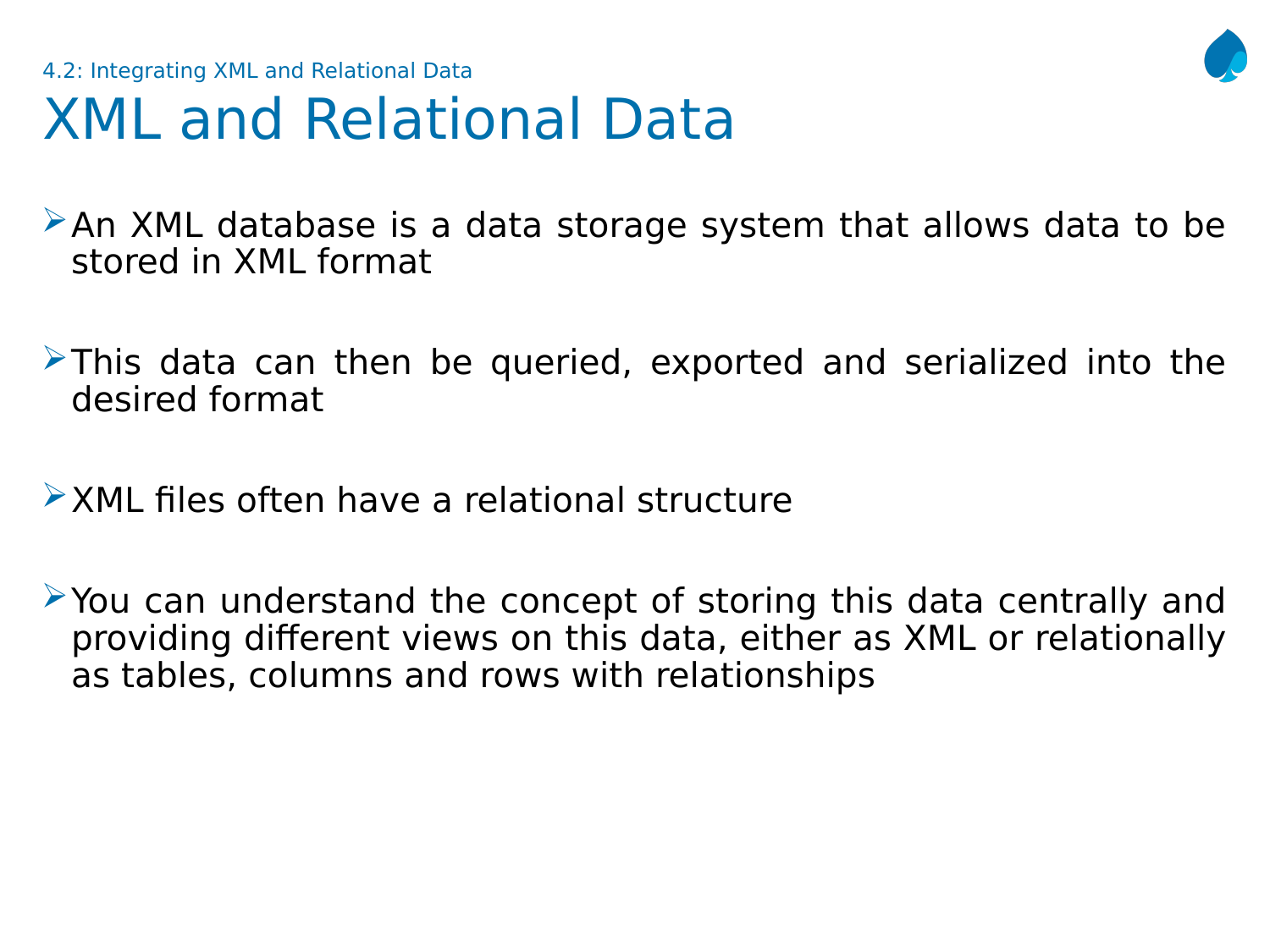

# 4.2: Integrating XML and Relational Data XML and Relational Data
An XML database is a data storage system that allows data to be stored in XML format

This data can then be queried, exported and serialized into the desired format

XML files often have a relational structure

You can understand the concept of storing this data centrally and providing different views on this data, either as XML or relationally as tables, columns and rows with relationships